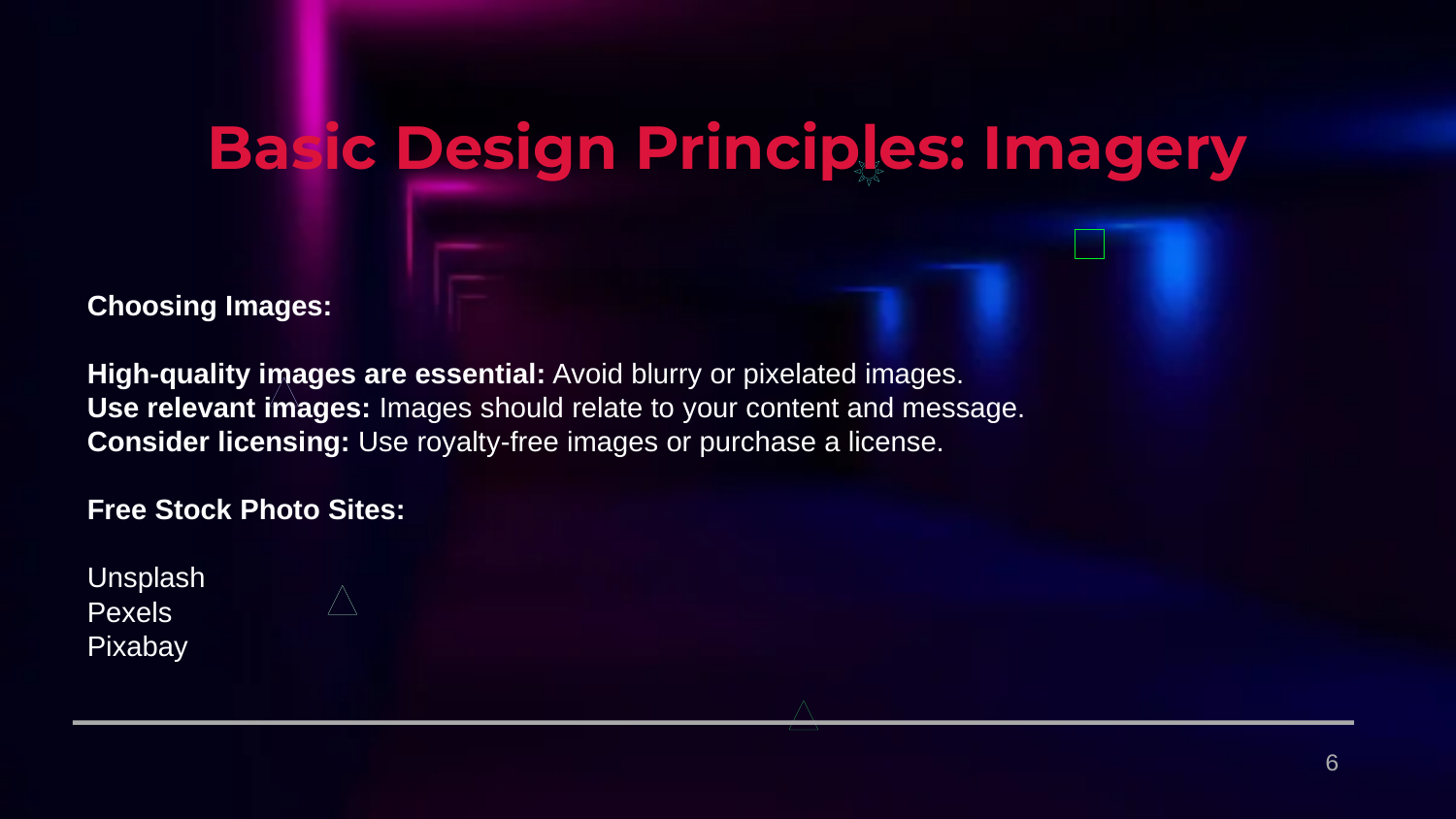

Basic Design Principles: Imagery

Choosing Images:

High-quality images are essential: Avoid blurry or pixelated images.
Use relevant images: Images should relate to your content and message.
Consider licensing: Use royalty-free images or purchase a license.

Free Stock Photo Sites:

Unsplash
Pexels
Pixabay

6